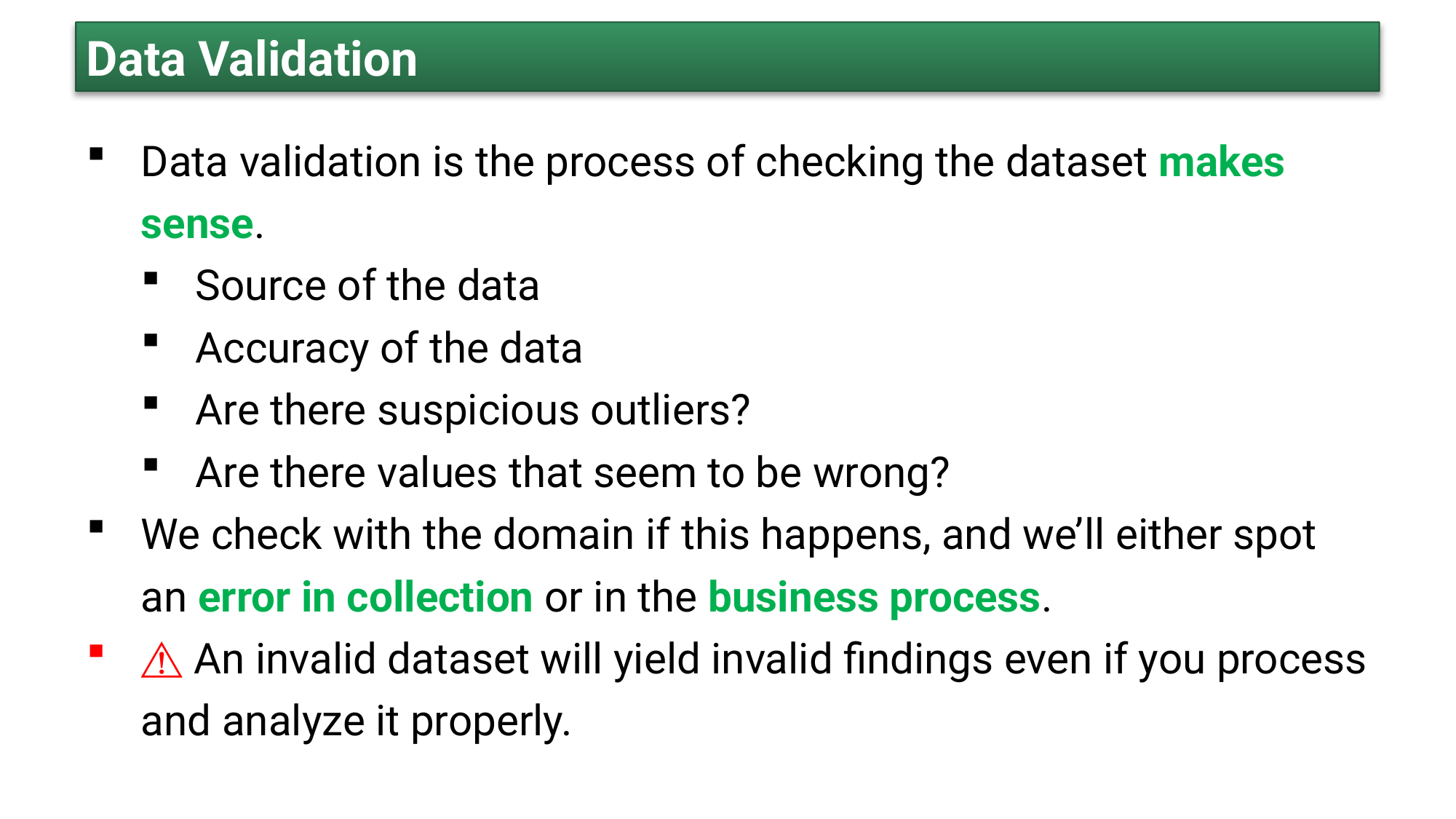

Data Validation
Data validation is the process of checking the dataset makes sense.
Source of the data
Accuracy of the data
Are there suspicious outliers?
Are there values that seem to be wrong?
We check with the domain if this happens, and we’ll either spot an error in collection or in the business process.
⚠ An invalid dataset will yield invalid findings even if you process and analyze it properly.